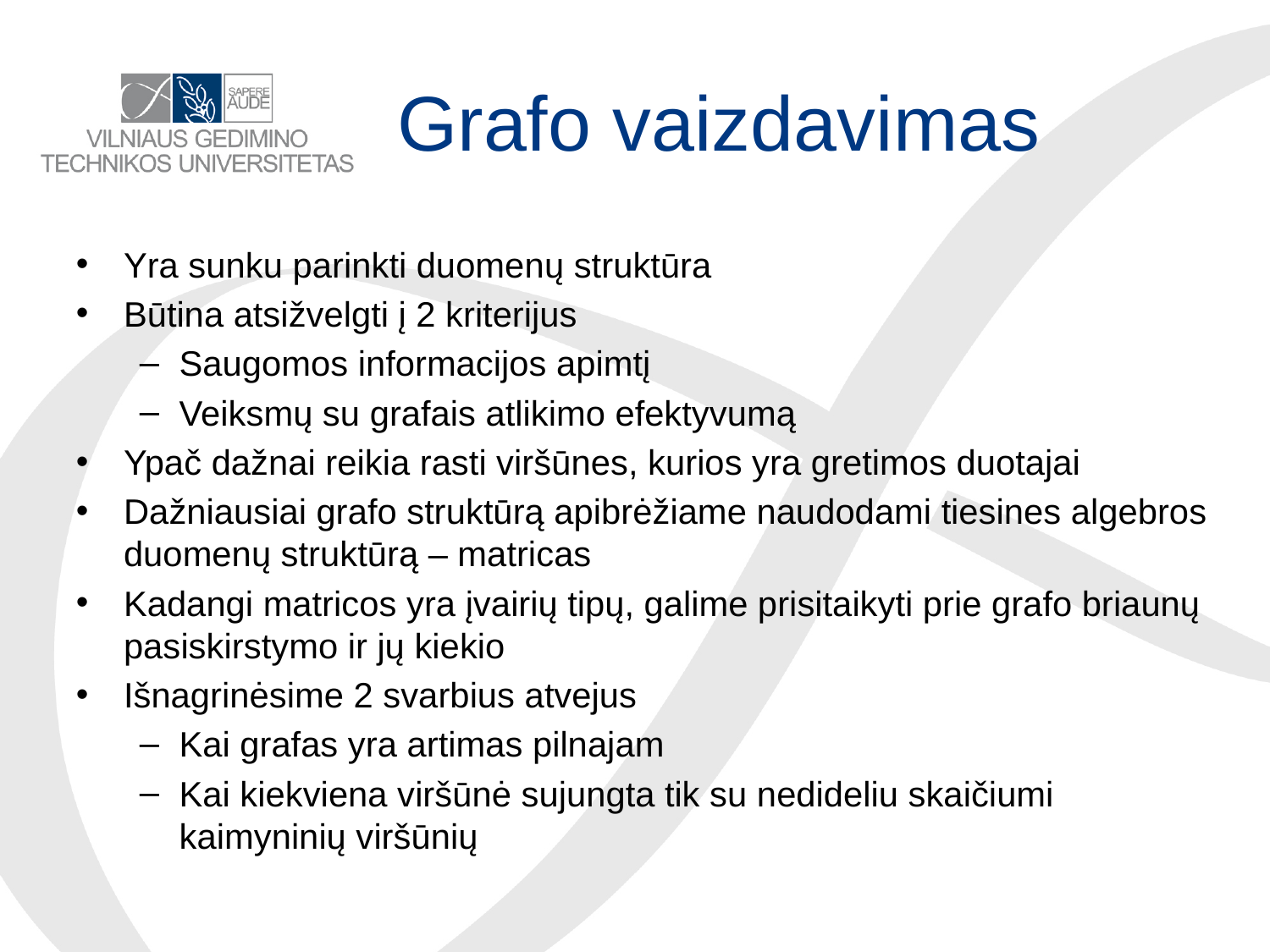

# Grafo vaizdavimas
Yra sunku parinkti duomenų struktūra
Būtina atsižvelgti į 2 kriterijus
Saugomos informacijos apimtį
Veiksmų su grafais atlikimo efektyvumą
Ypač dažnai reikia rasti viršūnes, kurios yra gretimos duotajai
Dažniausiai grafo struktūrą apibrėžiame naudodami tiesines algebros duomenų struktūrą – matricas
Kadangi matricos yra įvairių tipų, galime prisitaikyti prie grafo briaunų pasiskirstymo ir jų kiekio
Išnagrinėsime 2 svarbius atvejus
Kai grafas yra artimas pilnajam
Kai kiekviena viršūnė sujungta tik su nedideliu skaičiumi kaimyninių viršūnių